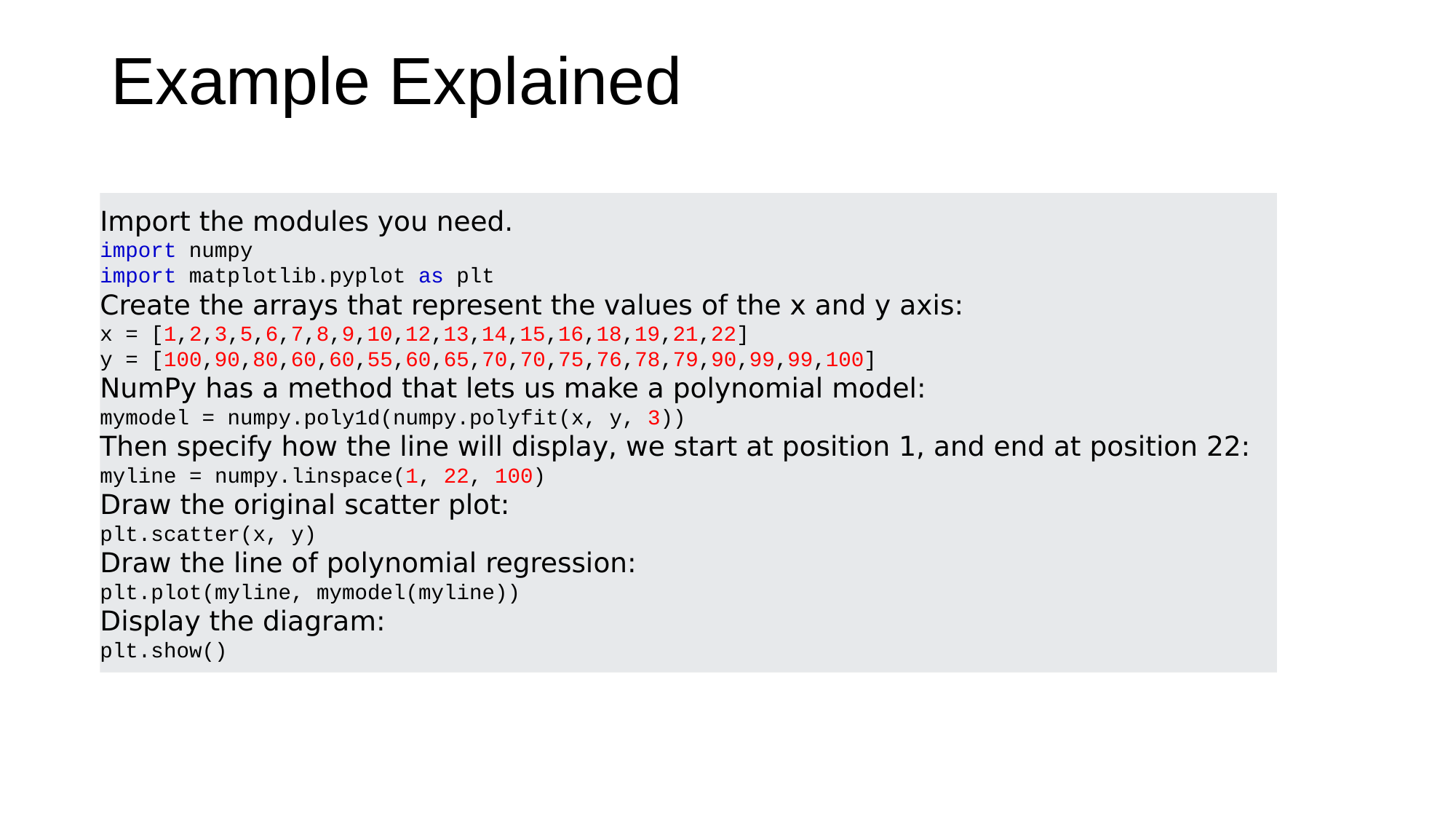

# Example Explained
Import the modules you need.
import numpy
import matplotlib.pyplot as plt
Create the arrays that represent the values of the x and y axis:
x = [1,2,3,5,6,7,8,9,10,12,13,14,15,16,18,19,21,22]
y = [100,90,80,60,60,55,60,65,70,70,75,76,78,79,90,99,99,100]
NumPy has a method that lets us make a polynomial model:
mymodel = numpy.poly1d(numpy.polyfit(x, y, 3))
Then specify how the line will display, we start at position 1, and end at position 22:
myline = numpy.linspace(1, 22, 100)
Draw the original scatter plot:
plt.scatter(x, y)
Draw the line of polynomial regression:
plt.plot(myline, mymodel(myline))
Display the diagram:
plt.show()